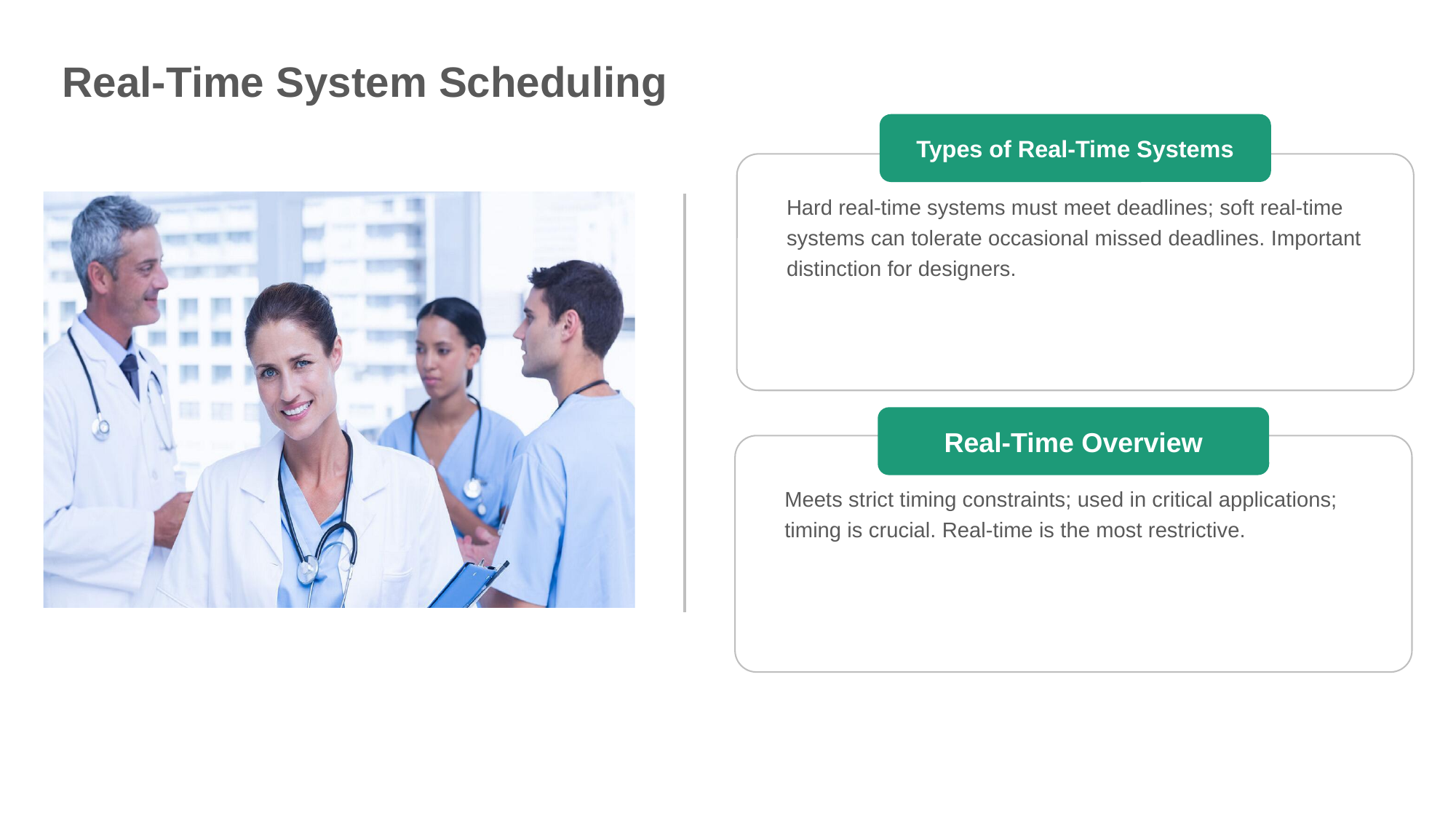

Real-Time System Scheduling
Types of Real-Time Systems

Hard real-time systems must meet deadlines; soft real-time systems can tolerate occasional missed deadlines. Important distinction for designers.

Real-Time Overview

Meets strict timing constraints; used in critical applications; timing is crucial. Real-time is the most restrictive.